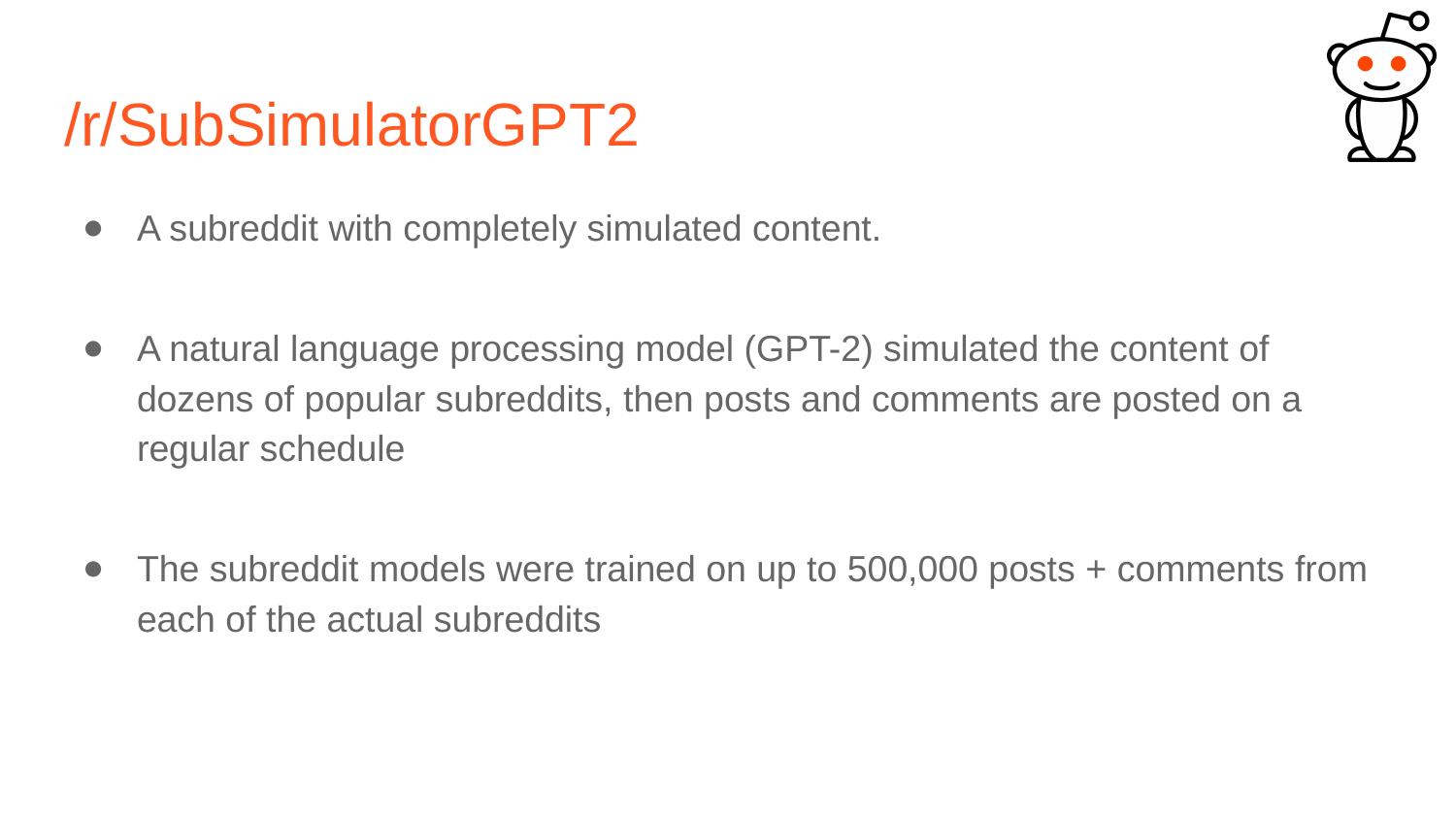

# /r/SubSimulatorGPT2
A subreddit with completely simulated content.

A natural language processing model (GPT-2) simulated the content of dozens of popular subreddits, then posts and comments are posted on a regular schedule

The subreddit models were trained on up to 500,000 posts + comments from each of the actual subreddits